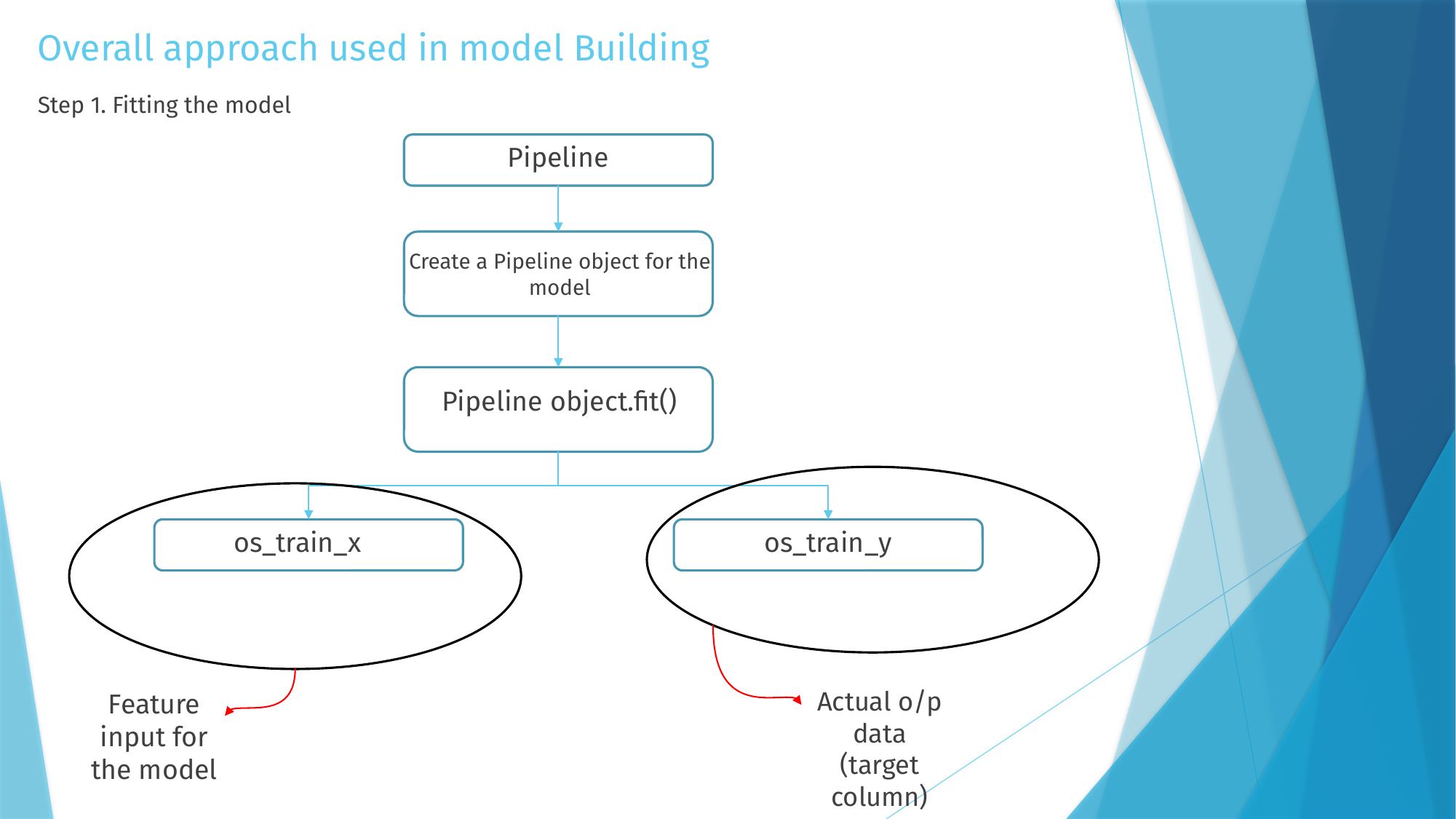

# Overall approach used in model Building
Step 1. Fitting the model
Pipeline

Create a Pipeline object for the model

Pipeline object.fit()

os_train_x

os_train_y

Actual o/p data (target column)
Feature input for the model